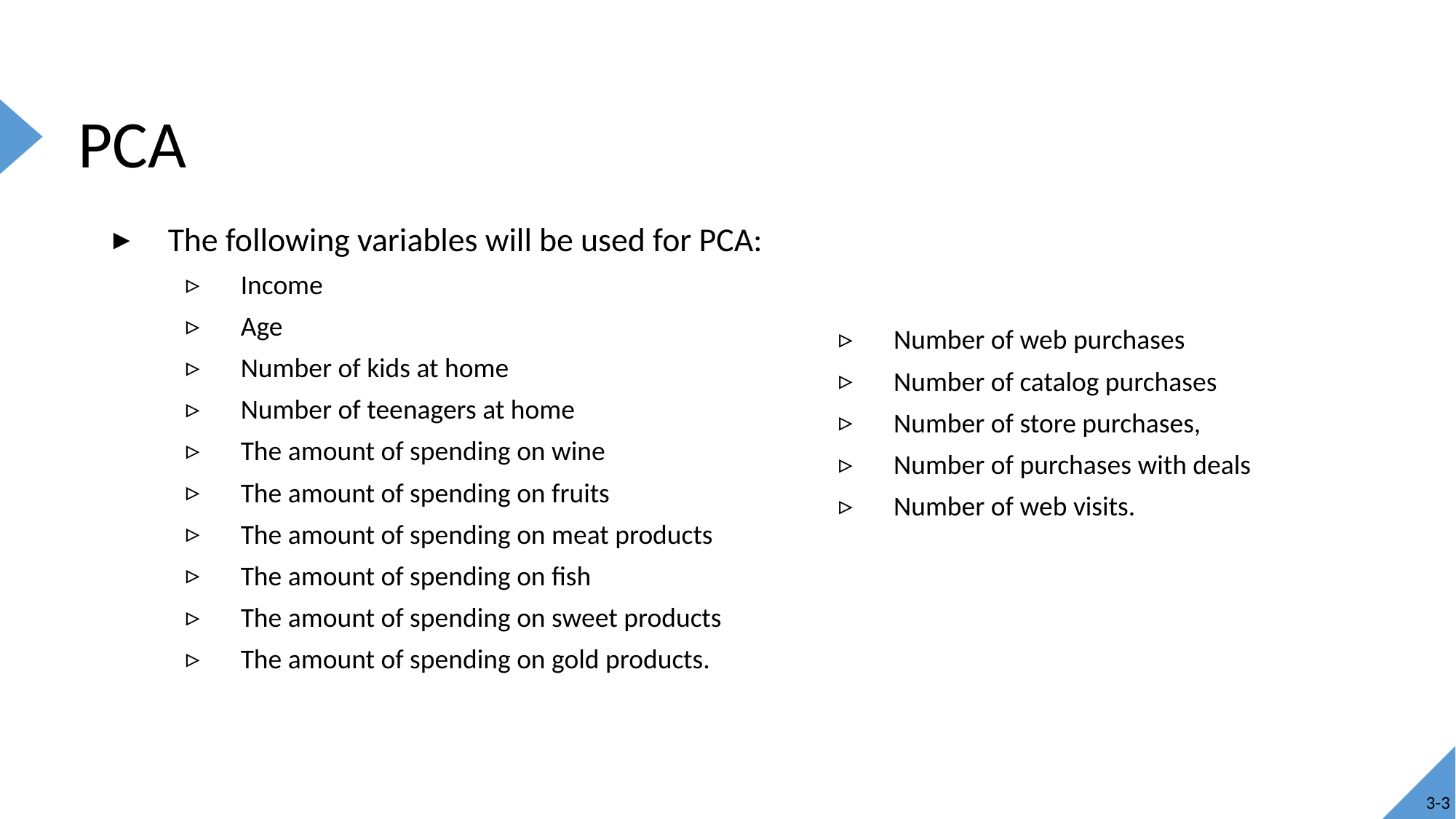

# PCA

Number of web purchases
Number of catalog purchases
Number of store purchases,
Number of purchases with deals
Number of web visits.

The following variables will be used for PCA:
Income
Age
Number of kids at home
Number of teenagers at home
The amount of spending on wine
The amount of spending on fruits
The amount of spending on meat products
The amount of spending on fish
The amount of spending on sweet products
The amount of spending on gold products.

3-3